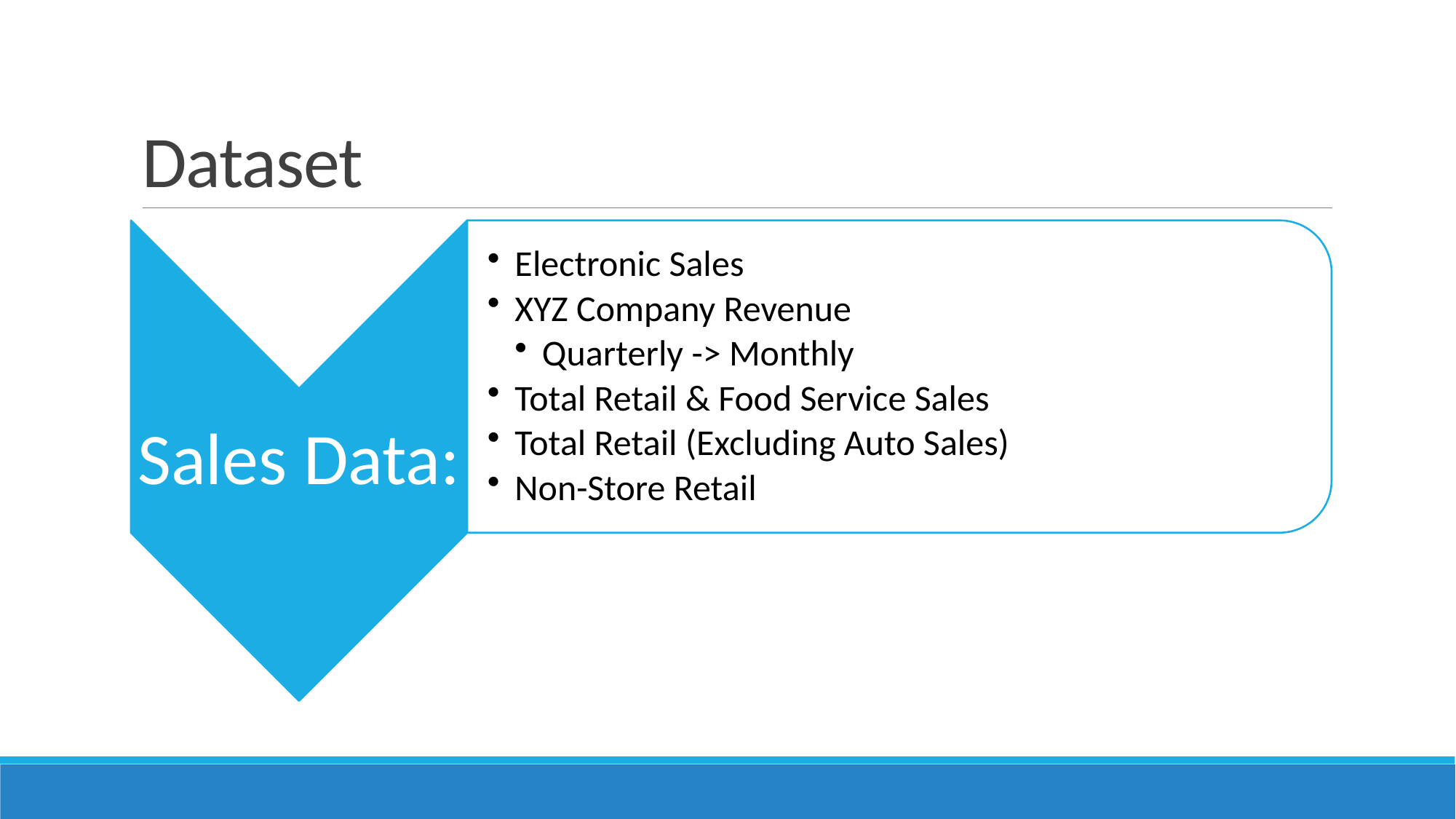

# Dataset
Sales Data:
Electronic Sales
XYZ Company Revenue
Quarterly -> Monthly
Total Retail & Food Service Sales
Total Retail (Excluding Auto Sales)
Non-Store Retail